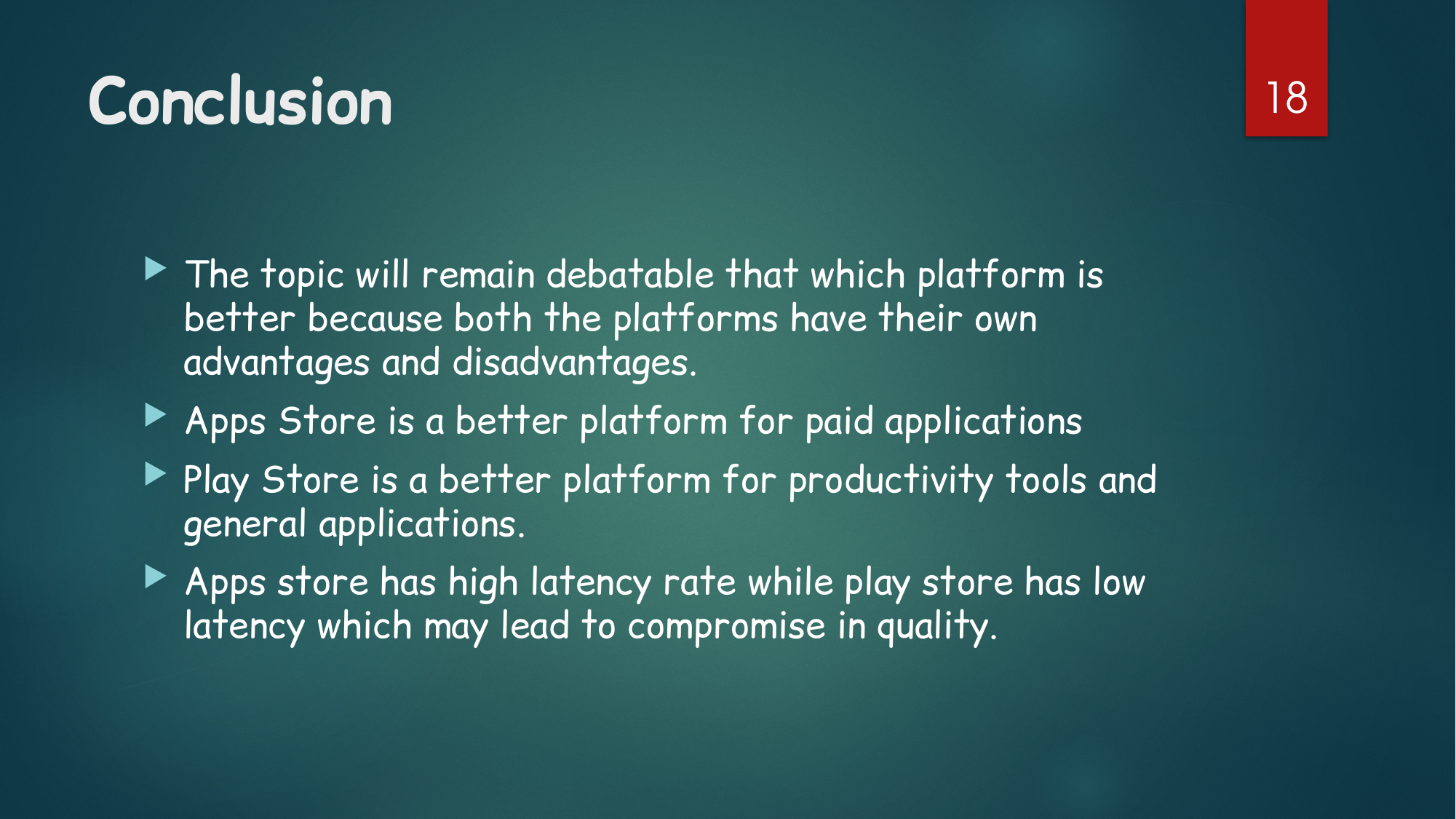

18
# Conclusion
The topic will remain debatable that which platform is better because both the platforms have their own advantages and disadvantages.
Apps Store is a better platform for paid applications
Play Store is a better platform for productivity tools and general applications.
Apps store has high latency rate while play store has low latency which may lead to compromise in quality.